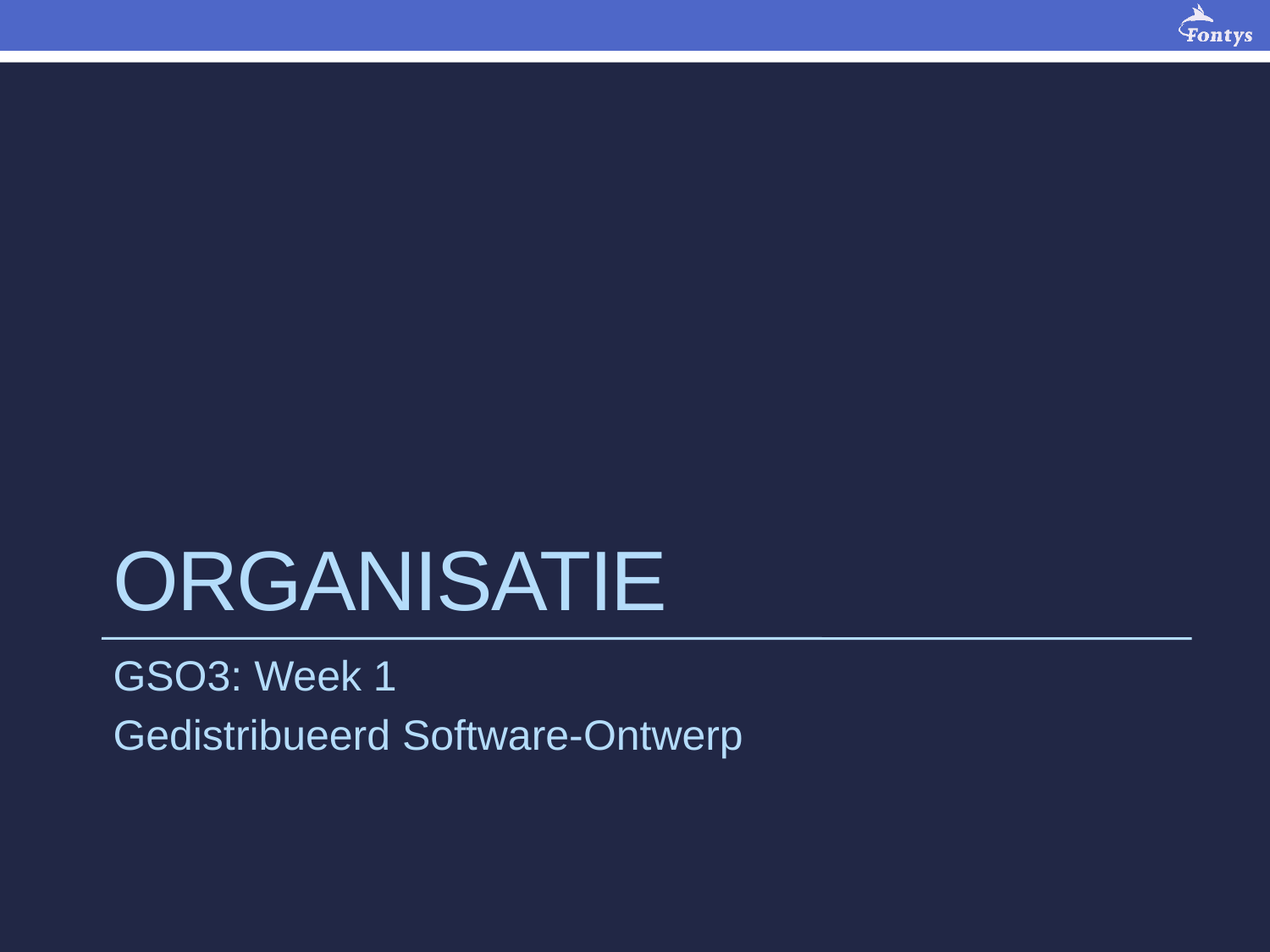

# ORganisatie
GSO3: Week 1
Gedistribueerd Software-Ontwerp